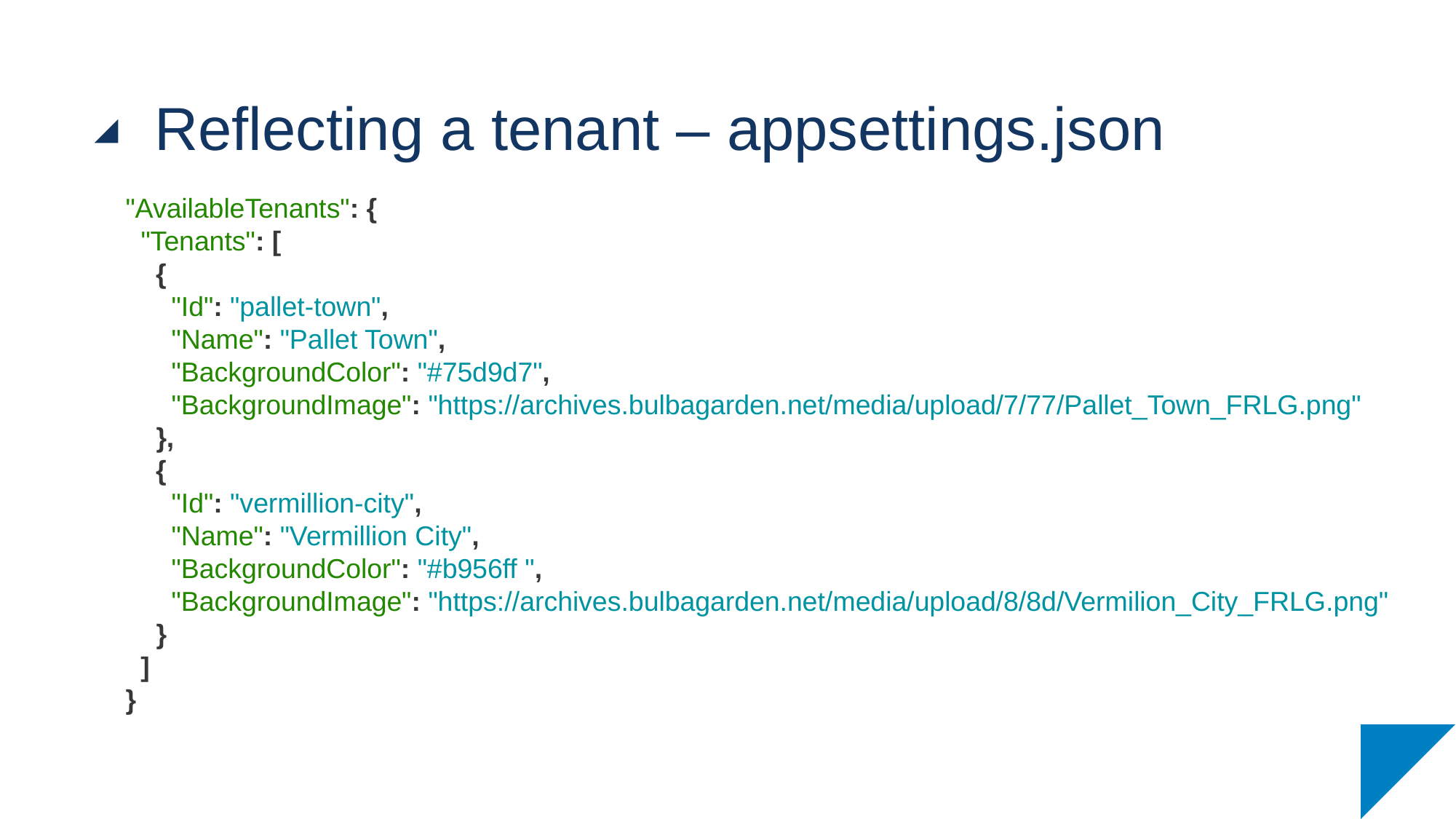

# Reflecting a tenant – appsettings.json
"AvailableTenants": {
  "Tenants": [
    {
      "Id": "pallet-town",
      "Name": "Pallet Town",
      "BackgroundColor": "#75d9d7",
      "BackgroundImage": "https://archives.bulbagarden.net/media/upload/7/77/Pallet_Town_FRLG.png"
    },
    {
      "Id": "vermillion-city",
      "Name": "Vermillion City",
      "BackgroundColor": "#b956ff ",
      "BackgroundImage": "https://archives.bulbagarden.net/media/upload/8/8d/Vermilion_City_FRLG.png"
    }
  ]
}